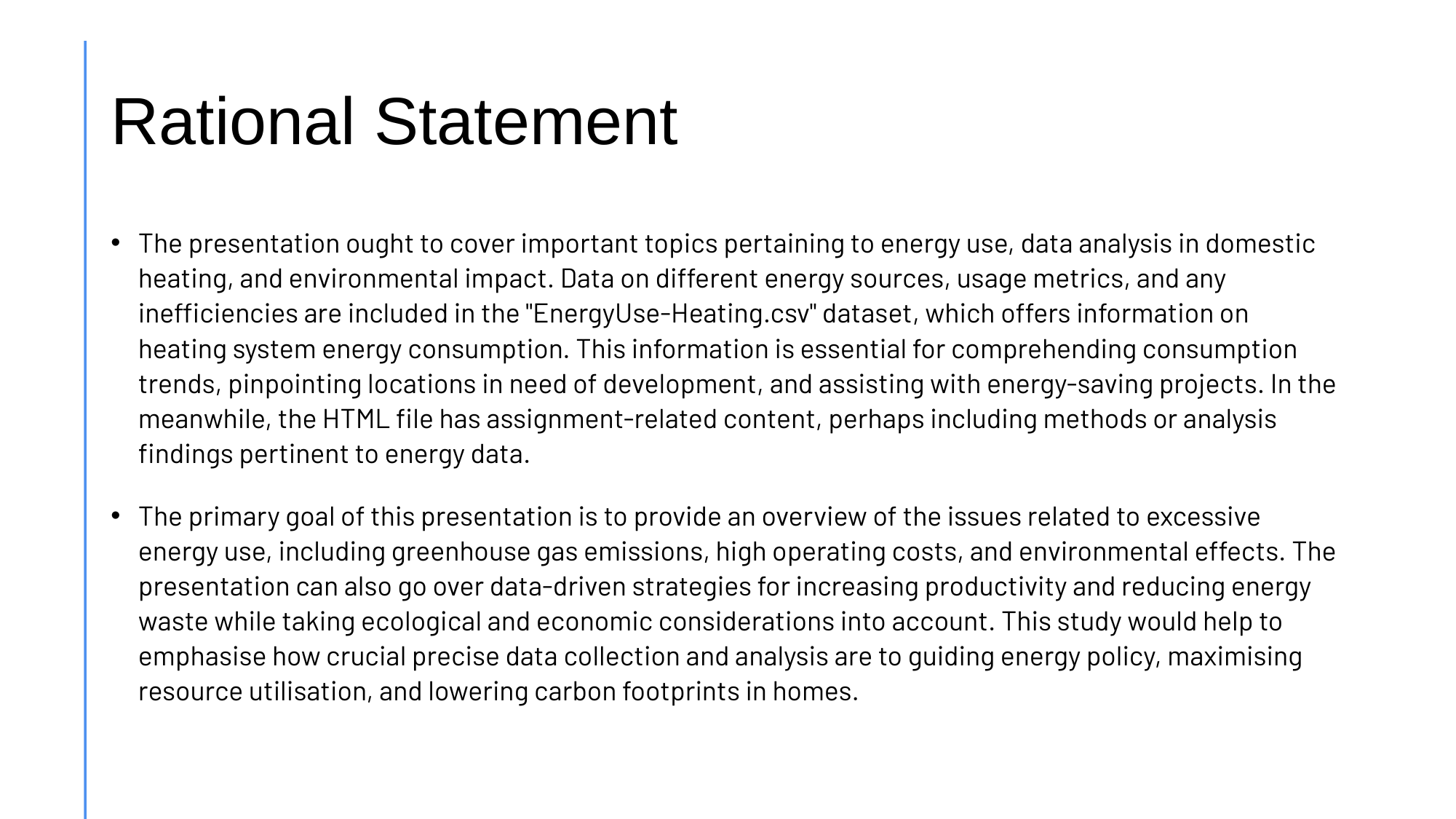

# Rational Statement
The presentation ought to cover important topics pertaining to energy use, data analysis in domestic heating, and environmental impact. Data on different energy sources, usage metrics, and any inefficiencies are included in the "EnergyUse-Heating.csv" dataset, which offers information on heating system energy consumption. This information is essential for comprehending consumption trends, pinpointing locations in need of development, and assisting with energy-saving projects. In the meanwhile, the HTML file has assignment-related content, perhaps including methods or analysis findings pertinent to energy data.
The primary goal of this presentation is to provide an overview of the issues related to excessive energy use, including greenhouse gas emissions, high operating costs, and environmental effects. The presentation can also go over data-driven strategies for increasing productivity and reducing energy waste while taking ecological and economic considerations into account. This study would help to emphasise how crucial precise data collection and analysis are to guiding energy policy, maximising resource utilisation, and lowering carbon footprints in homes.